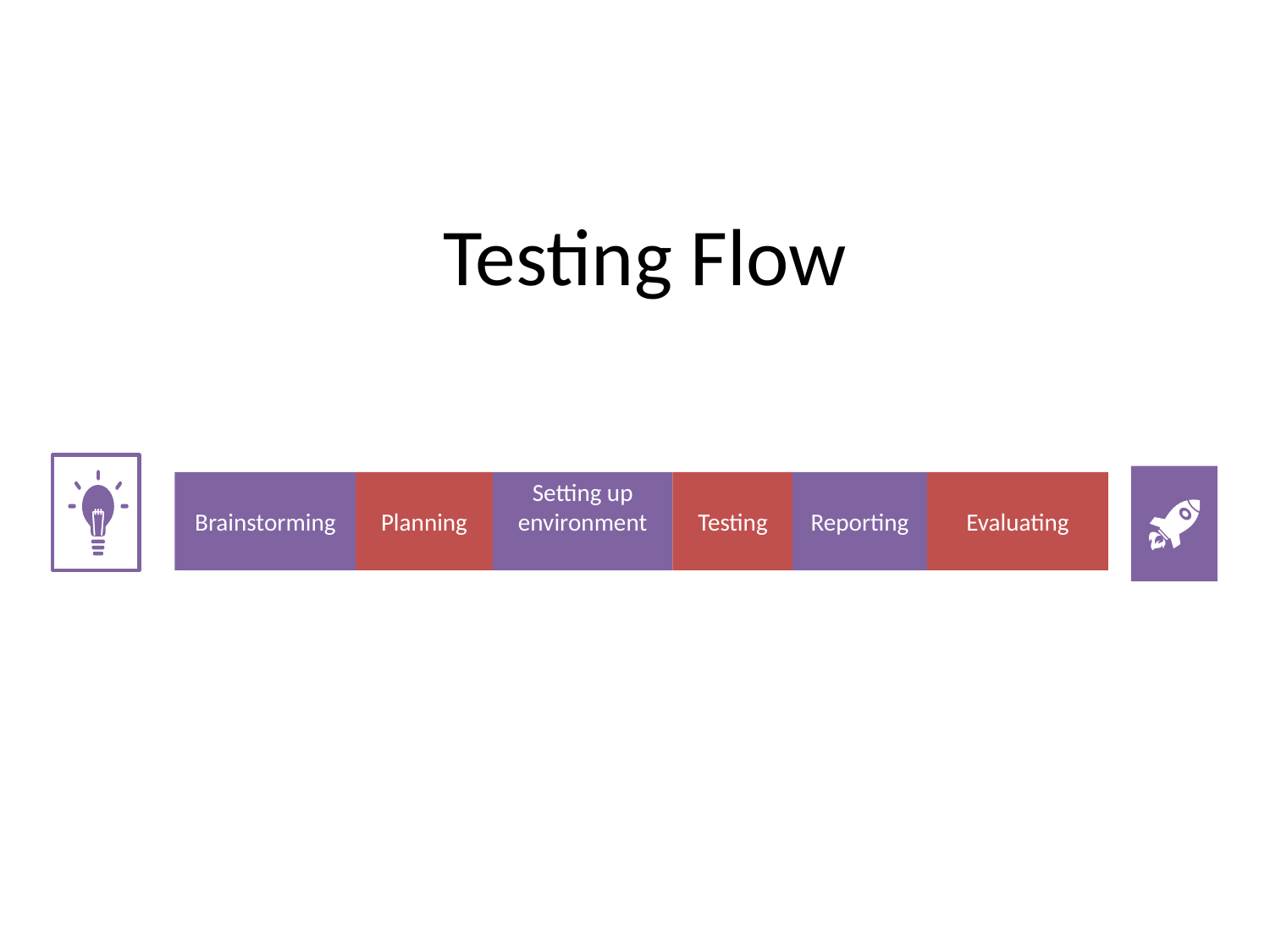

Testing Flow

Brainstorming
Planning
Reporting
Setting up environment

Testing
Evaluating